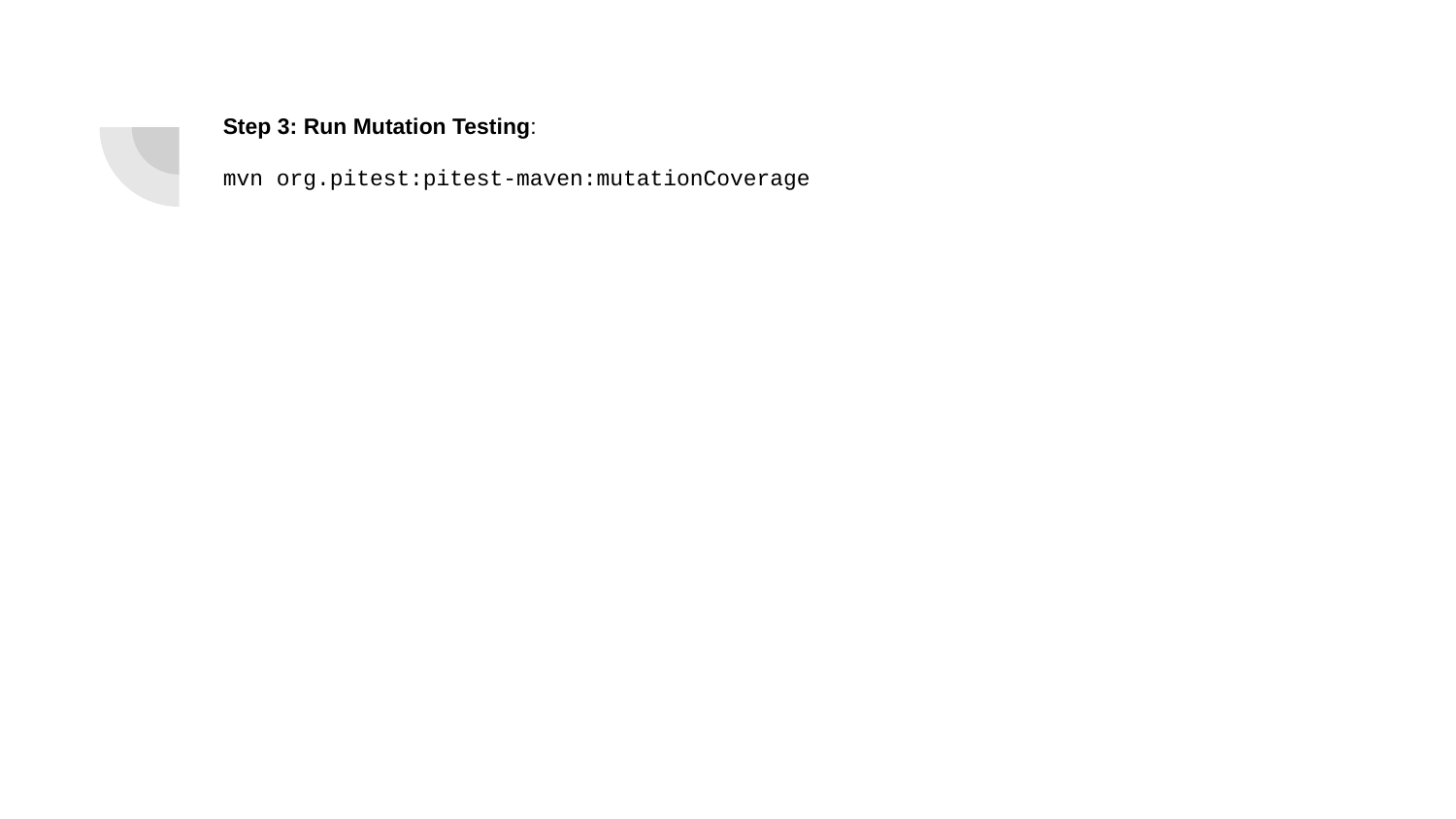

Step 3: Run Mutation Testing:
mvn org.pitest:pitest-maven:mutationCoverage